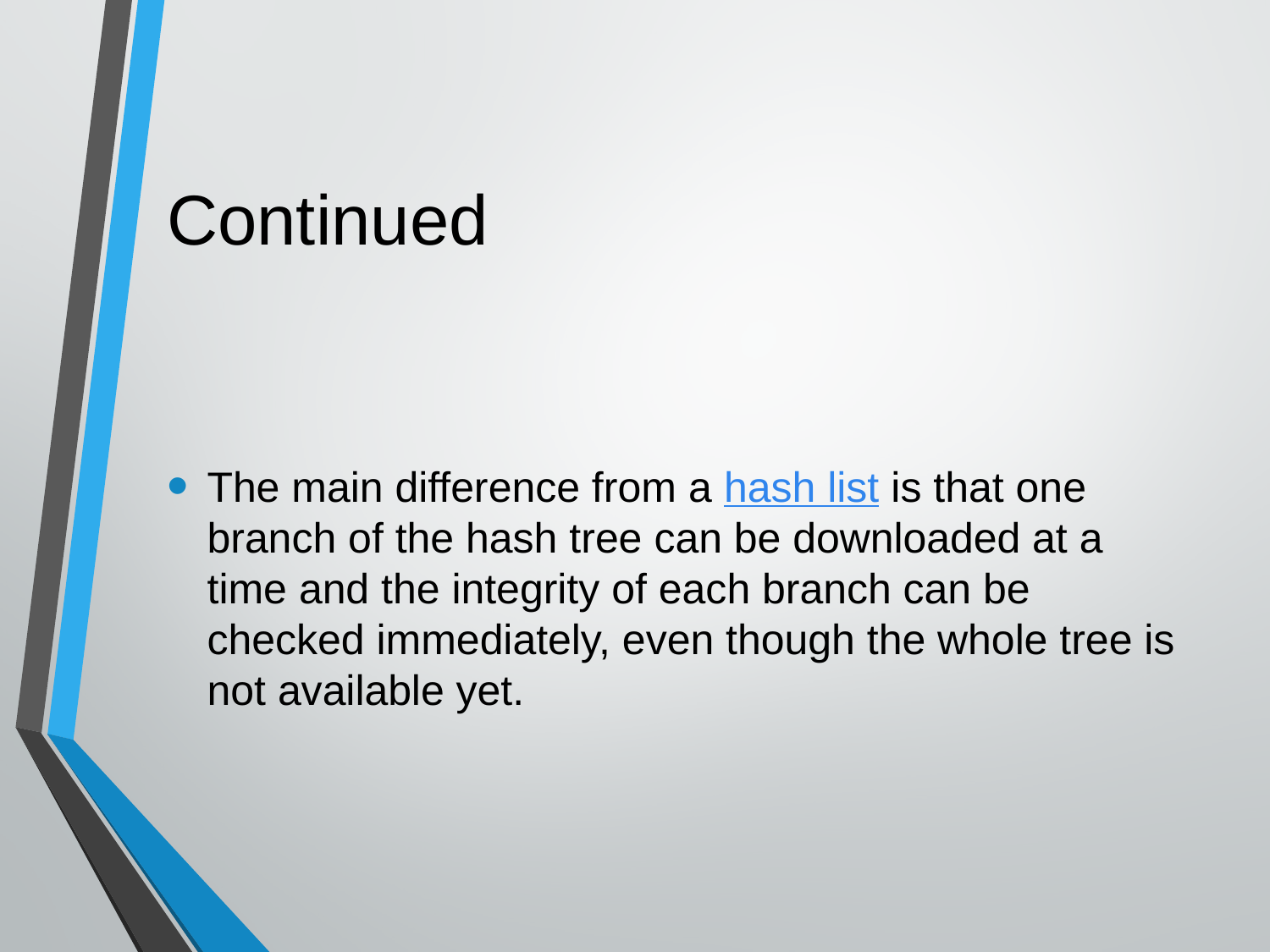

# Continued
The main difference from a hash list is that one branch of the hash tree can be downloaded at a time and the integrity of each branch can be checked immediately, even though the whole tree is not available yet.